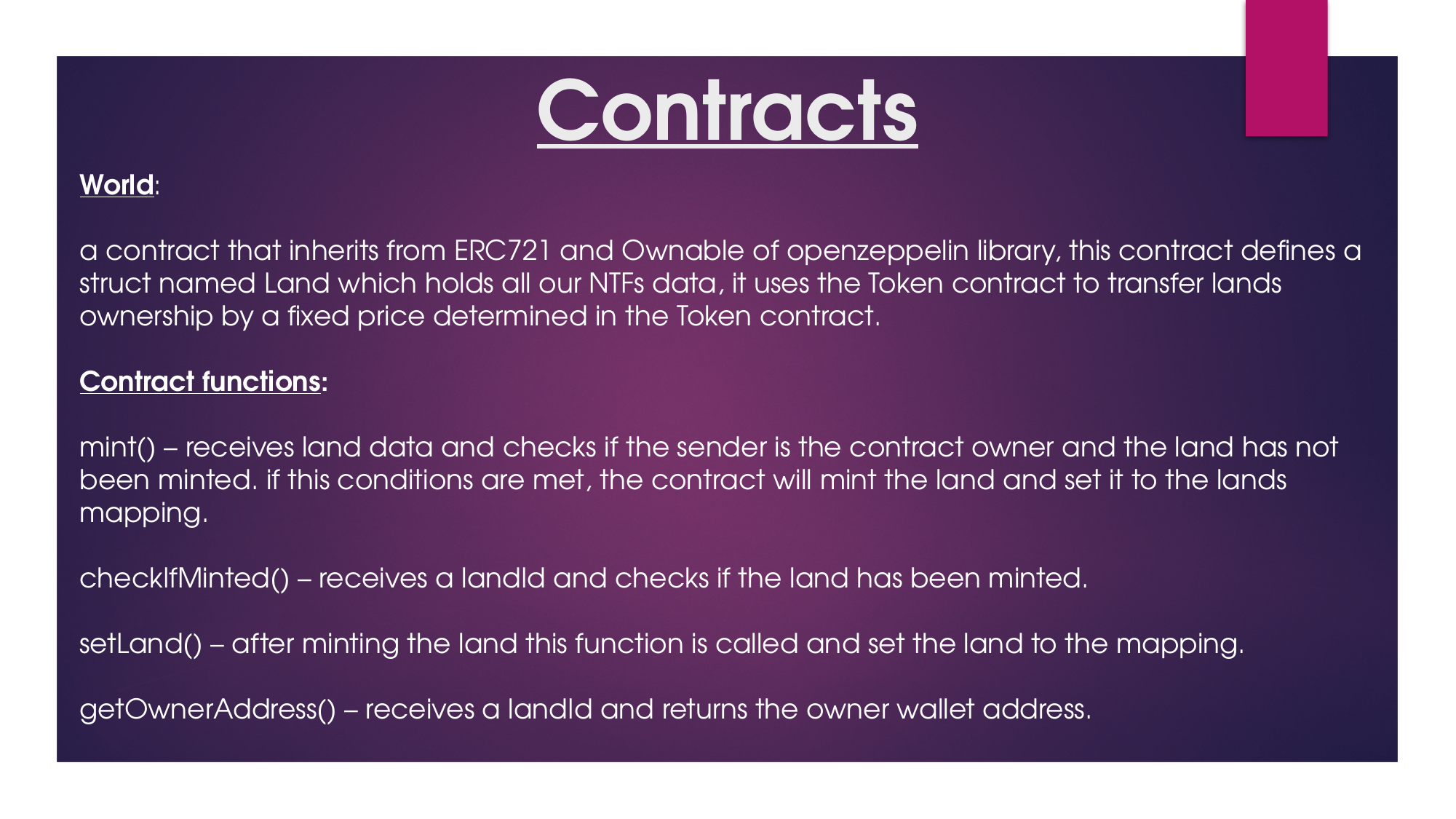

# Contracts
World:

a contract that inherits from ERC721 and Ownable of openzeppelin library, this contract defines a struct named Land which holds all our NTFs data, it uses the Token contract to transfer lands ownership by a fixed price determined in the Token contract.

Contract functions:

mint() – receives land data and checks if the sender is the contract owner and the land has not been minted. if this conditions are met, the contract will mint the land and set it to the lands mapping.

checkIfMinted() – receives a landId and checks if the land has been minted.

setLand() – after minting the land this function is called and set the land to the mapping.

getOwnerAddress() – receives a landId and returns the owner wallet address.